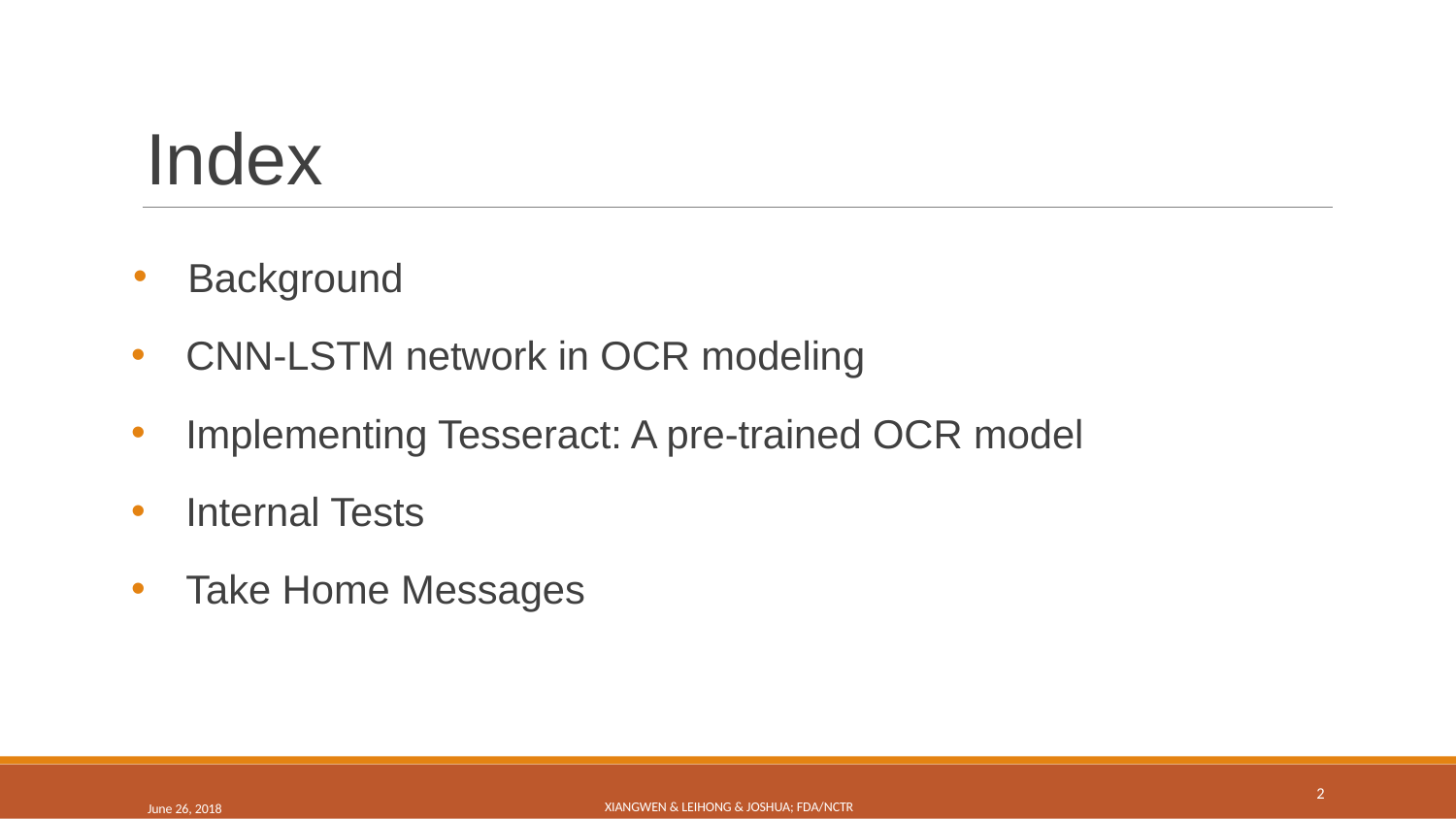

# Index
Background
CNN-LSTM network in OCR modeling
Implementing Tesseract: A pre-trained OCR model
Internal Tests
Take Home Messages
June 26, 2018
Xiangwen & Leihong & Joshua; FDA/NCTR
2